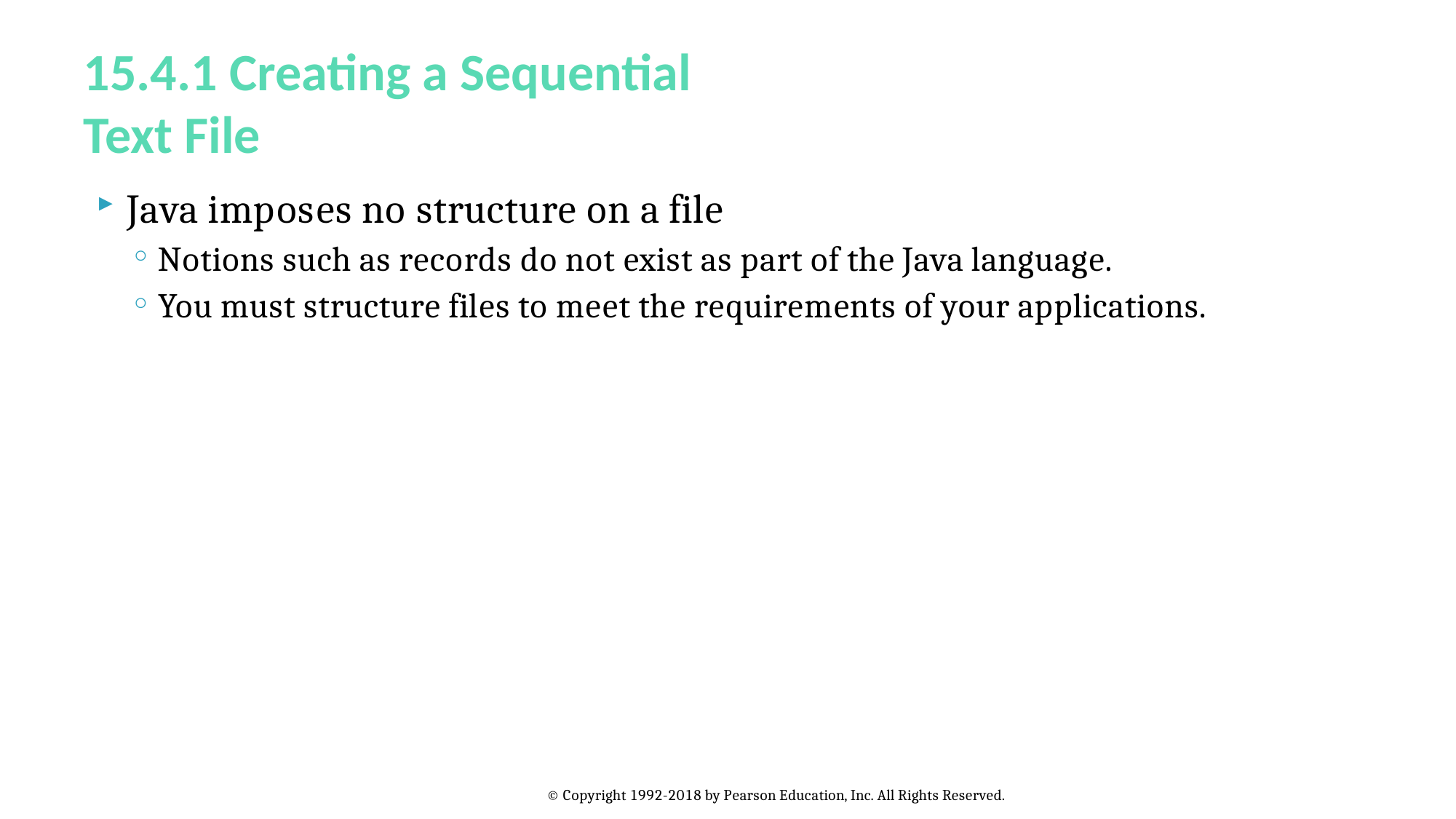

# 15.4.1 Creating a Sequential Text File
Java imposes no structure on a file
Notions such as records do not exist as part of the Java language.
You must structure files to meet the requirements of your applications.
© Copyright 1992-2018 by Pearson Education, Inc. All Rights Reserved.